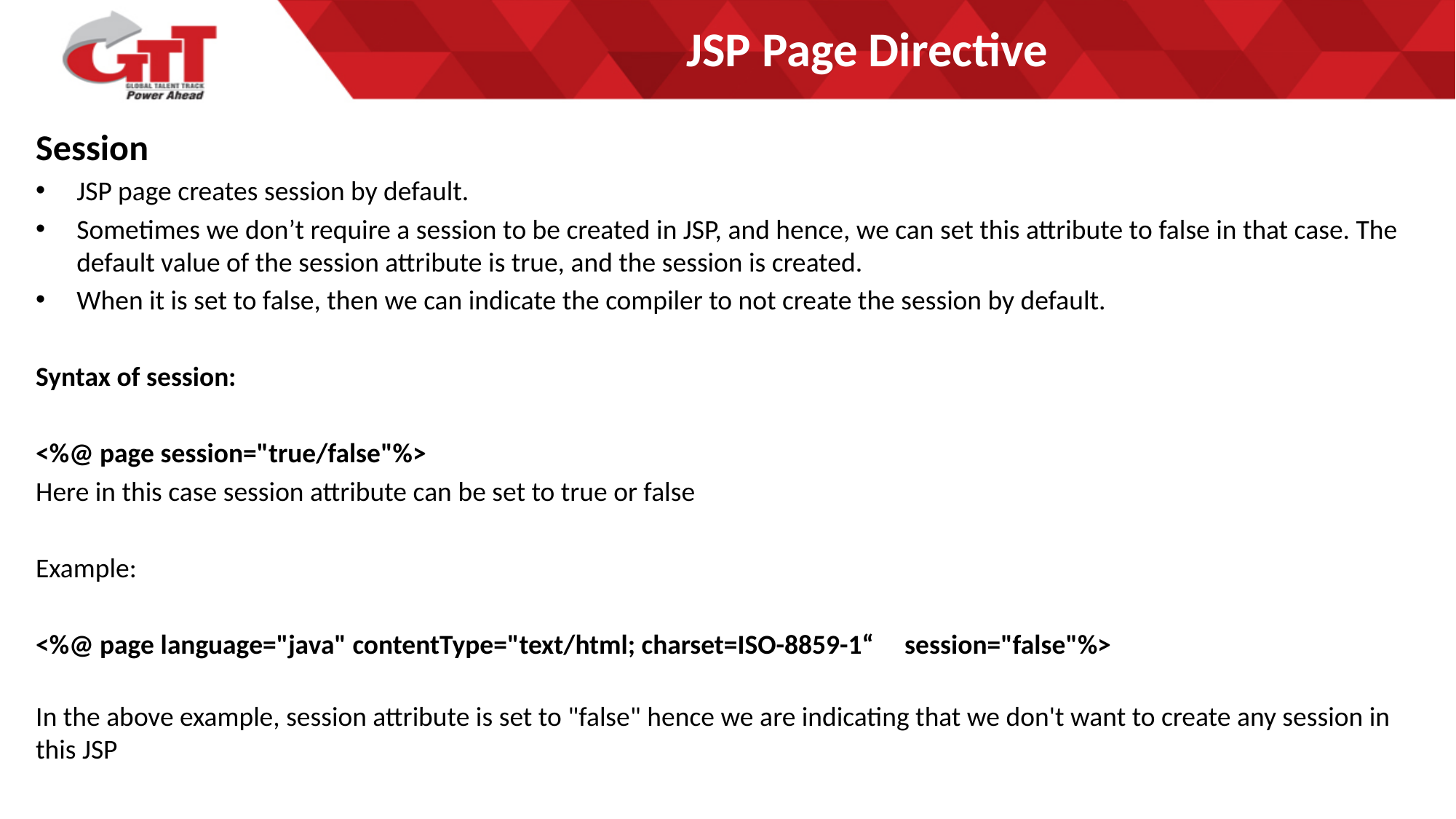

# JSP Page Directive
Session
JSP page creates session by default.
Sometimes we don’t require a session to be created in JSP, and hence, we can set this attribute to false in that case. The default value of the session attribute is true, and the session is created.
When it is set to false, then we can indicate the compiler to not create the session by default.

Syntax of session:

<%@ page session="true/false"%>
Here in this case session attribute can be set to true or false

Example:

<%@ page language="java" contentType="text/html; charset=ISO-8859-1“     session="false"%>

In the above example, session attribute is set to "false" hence we are indicating that we don't want to create any session in this JSP